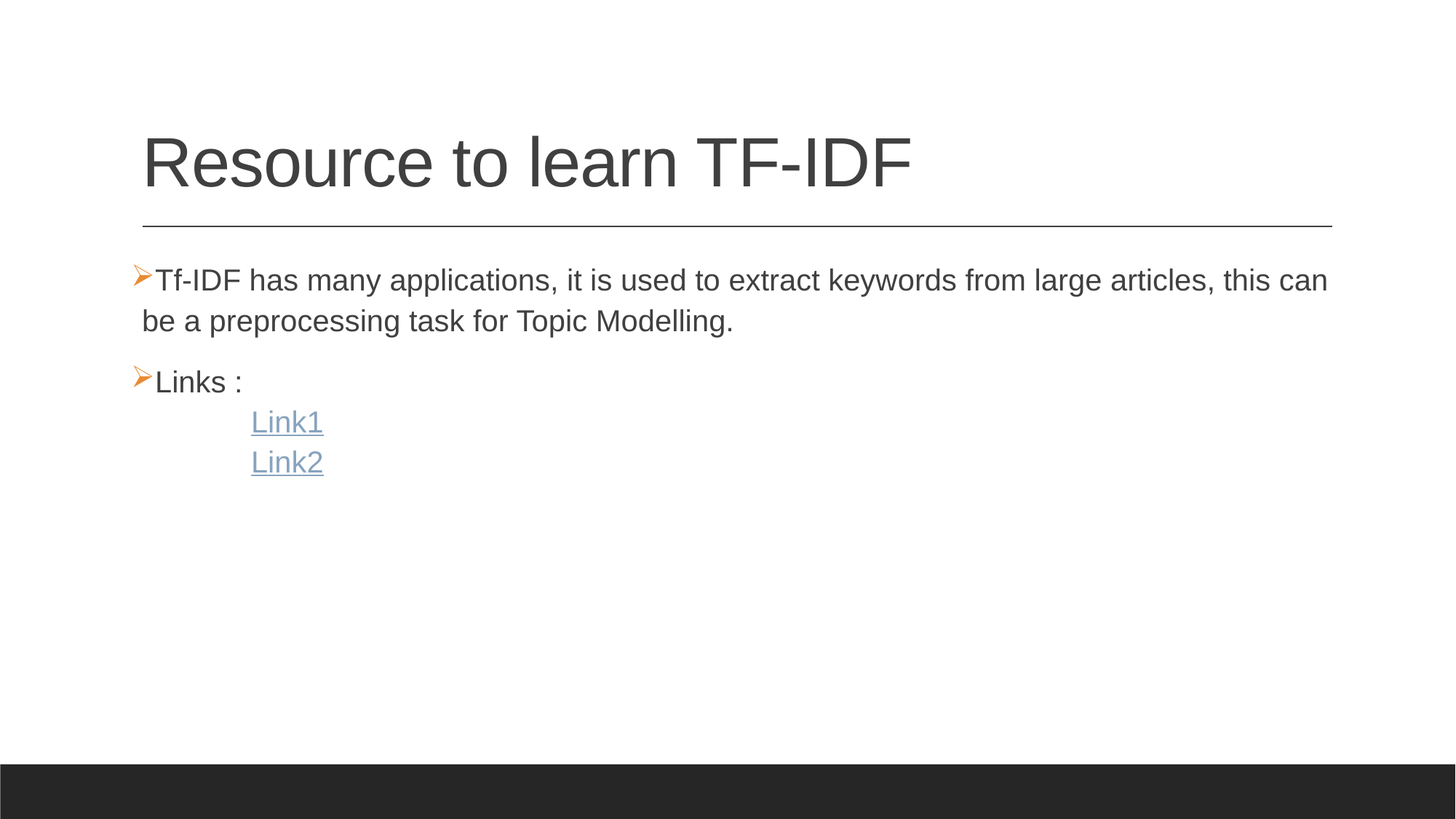

# Resource to learn TF-IDF
Tf-IDF has many applications, it is used to extract keywords from large articles, this can be a preprocessing task for Topic Modelling.
Links :
	Link1
	Link2